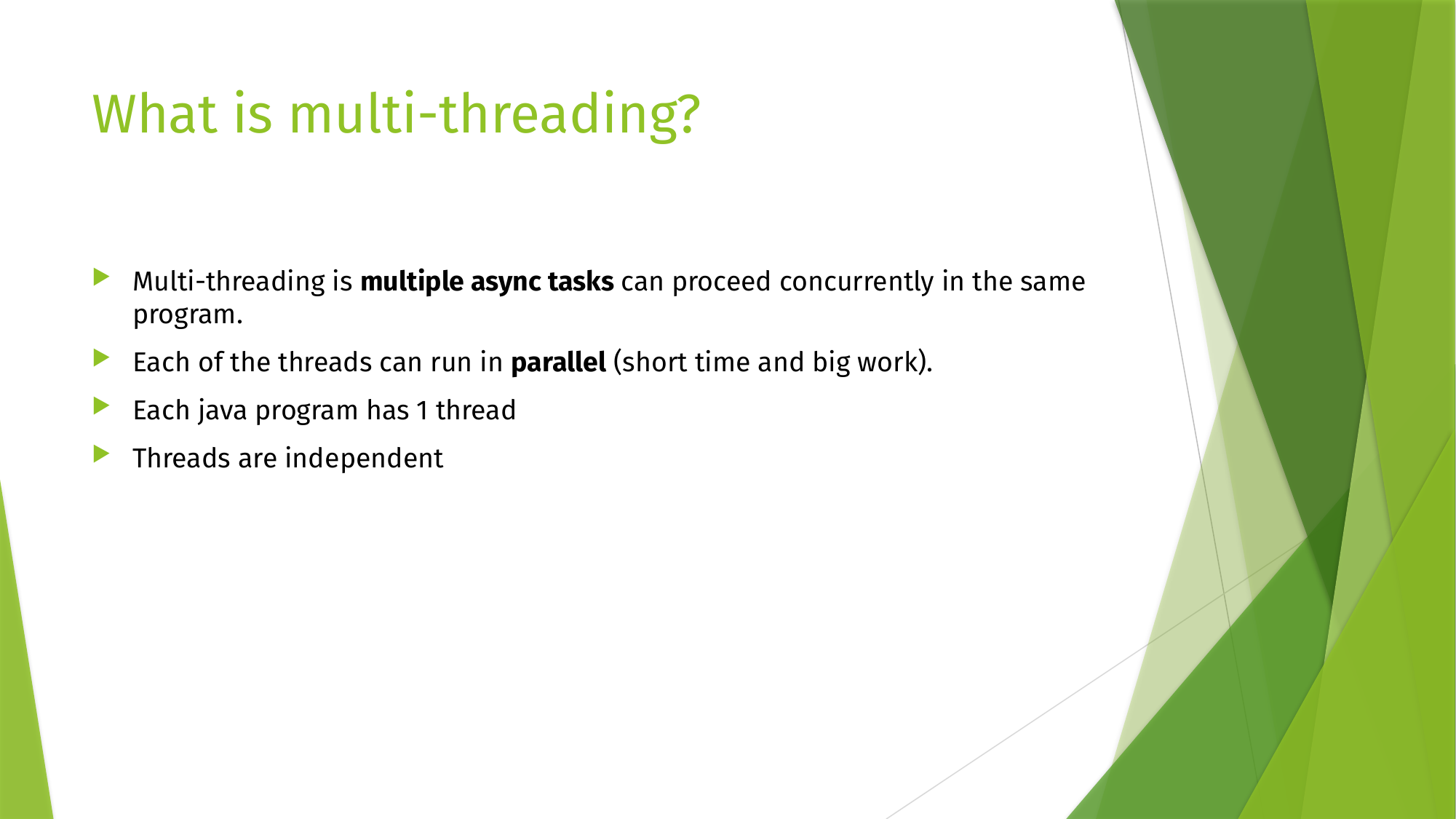

# What is multi-threading?
Multi-threading is multiple async tasks can proceed concurrently in the same program.
Each of the threads can run in parallel (short time and big work).
Each java program has 1 thread
Threads are independent